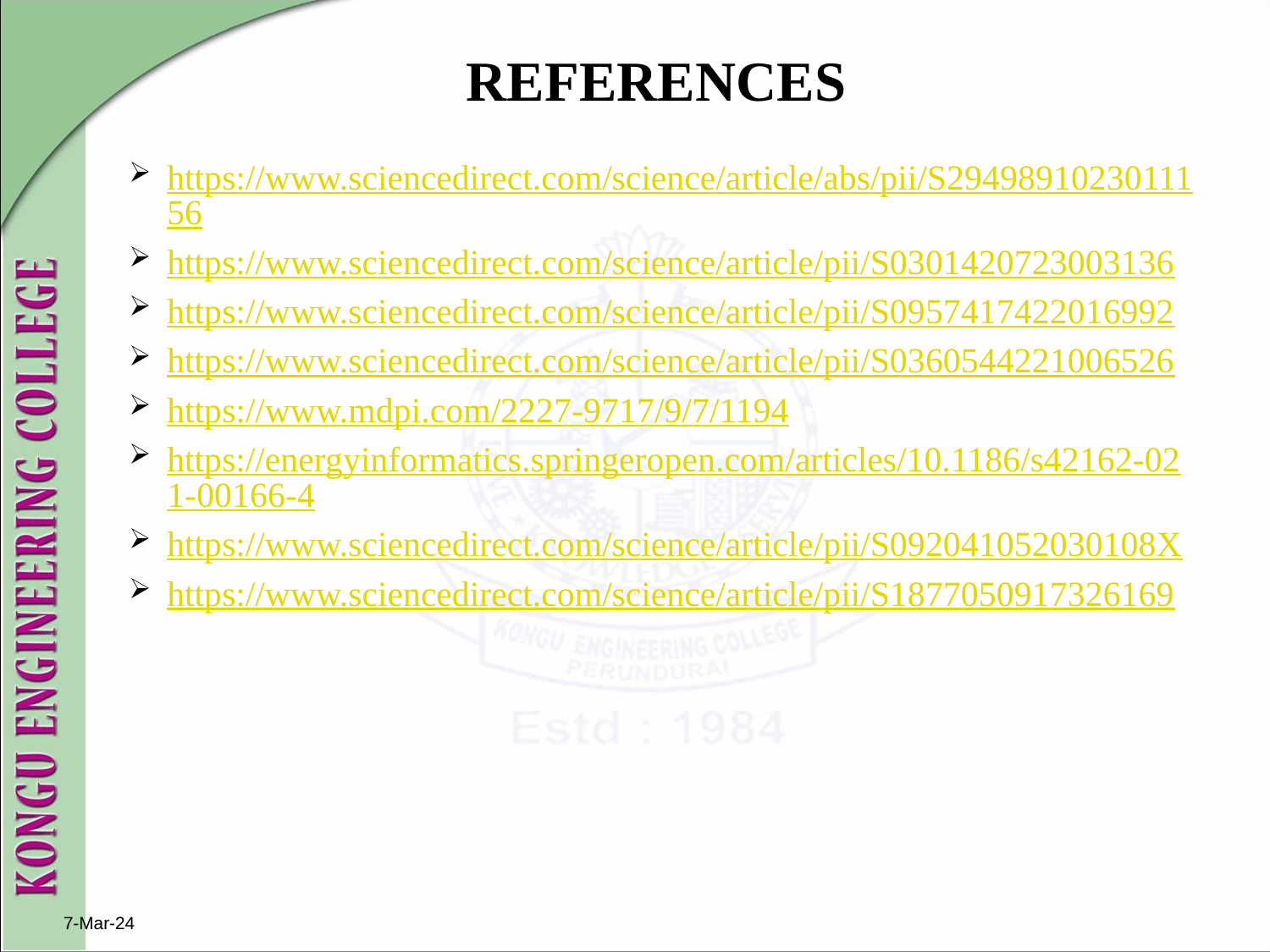

# REFERENCES
https://www.sciencedirect.com/science/article/abs/pii/S2949891023011156
https://www.sciencedirect.com/science/article/pii/S0301420723003136
https://www.sciencedirect.com/science/article/pii/S0957417422016992
https://www.sciencedirect.com/science/article/pii/S0360544221006526
https://www.mdpi.com/2227-9717/9/7/1194
https://energyinformatics.springeropen.com/articles/10.1186/s42162-021-00166-4
https://www.sciencedirect.com/science/article/pii/S092041052030108X
https://www.sciencedirect.com/science/article/pii/S1877050917326169

7-Mar-24